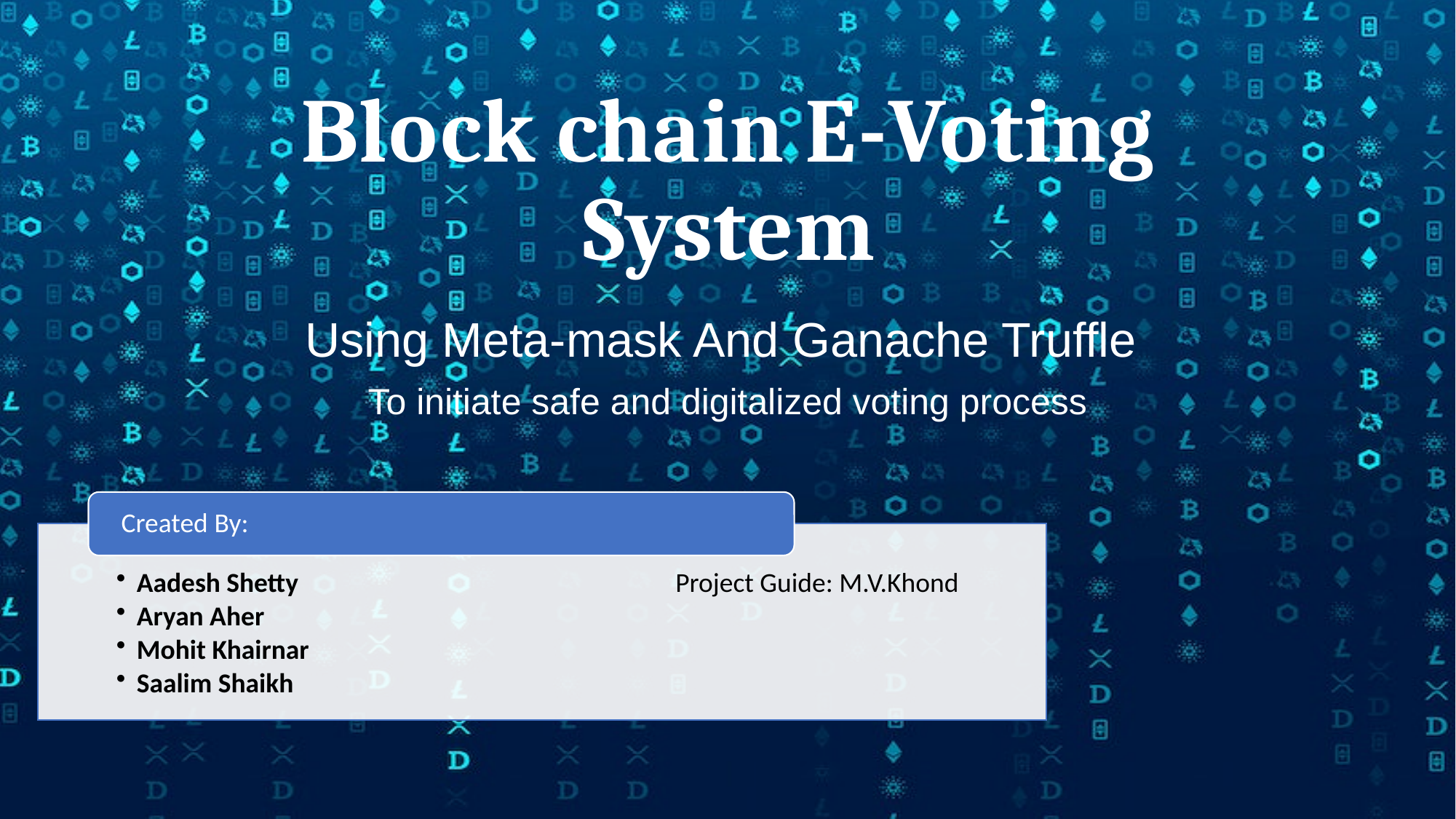

# Block chain E-Voting System
Using Meta-mask And Ganache Truffle
To initiate safe and digitalized voting process

Aadesh Shetty​                                                             Project Guide: M.V.Khond
Aryan Aher​
Mohit Khairnar​
Saalim Shaikh
Created By: